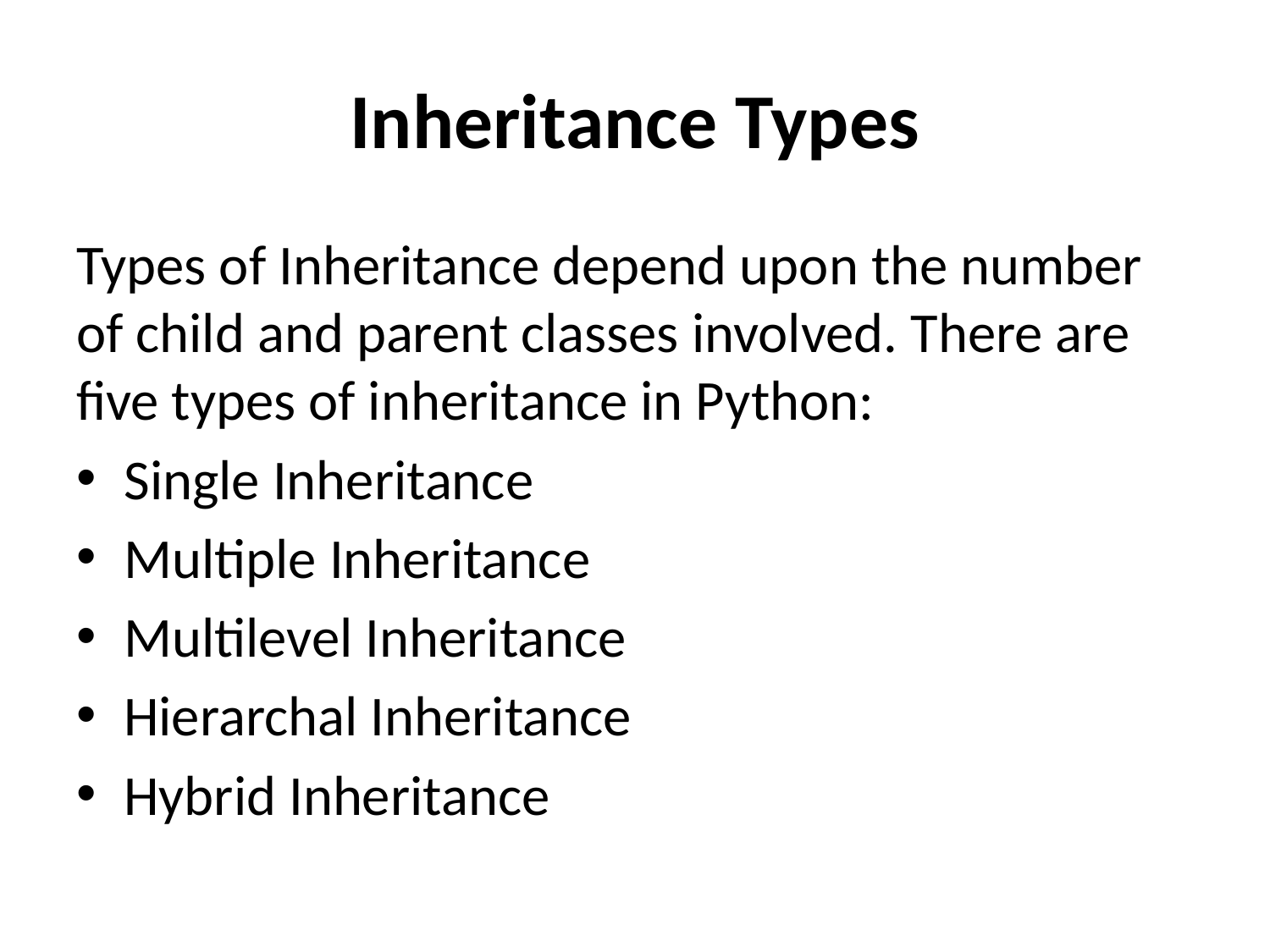

# Inheritance Types
Types of Inheritance depend upon the number of child and parent classes involved. There are five types of inheritance in Python:
Single Inheritance
Multiple Inheritance
Multilevel Inheritance
Hierarchal Inheritance
Hybrid Inheritance